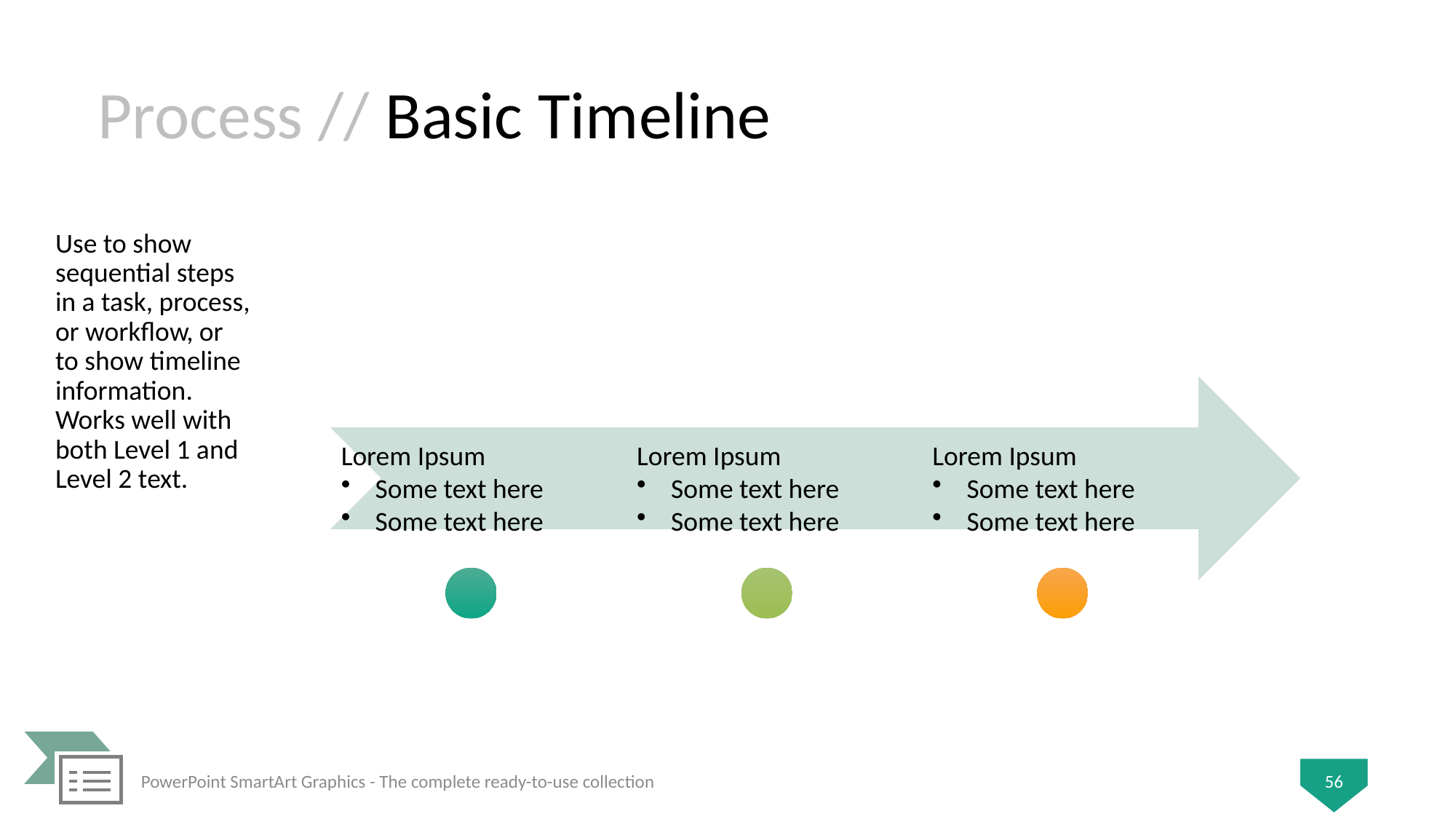

# Basic Timeline
Use to show sequential steps in a task, process, or workflow, or to show timeline information. Works well with both Level 1 and Level 2 text.
Lorem Ipsum
Lorem Ipsum
Lorem Ipsum
Some text here
Some text here
Some text here
Some text here
Some text here
Some text here
Lorem Ipsum
Some text here
Some text here
Lorem Ipsum
Some text here
Some text here
PowerPoint SmartArt Graphics - The complete ready-to-use collection
56